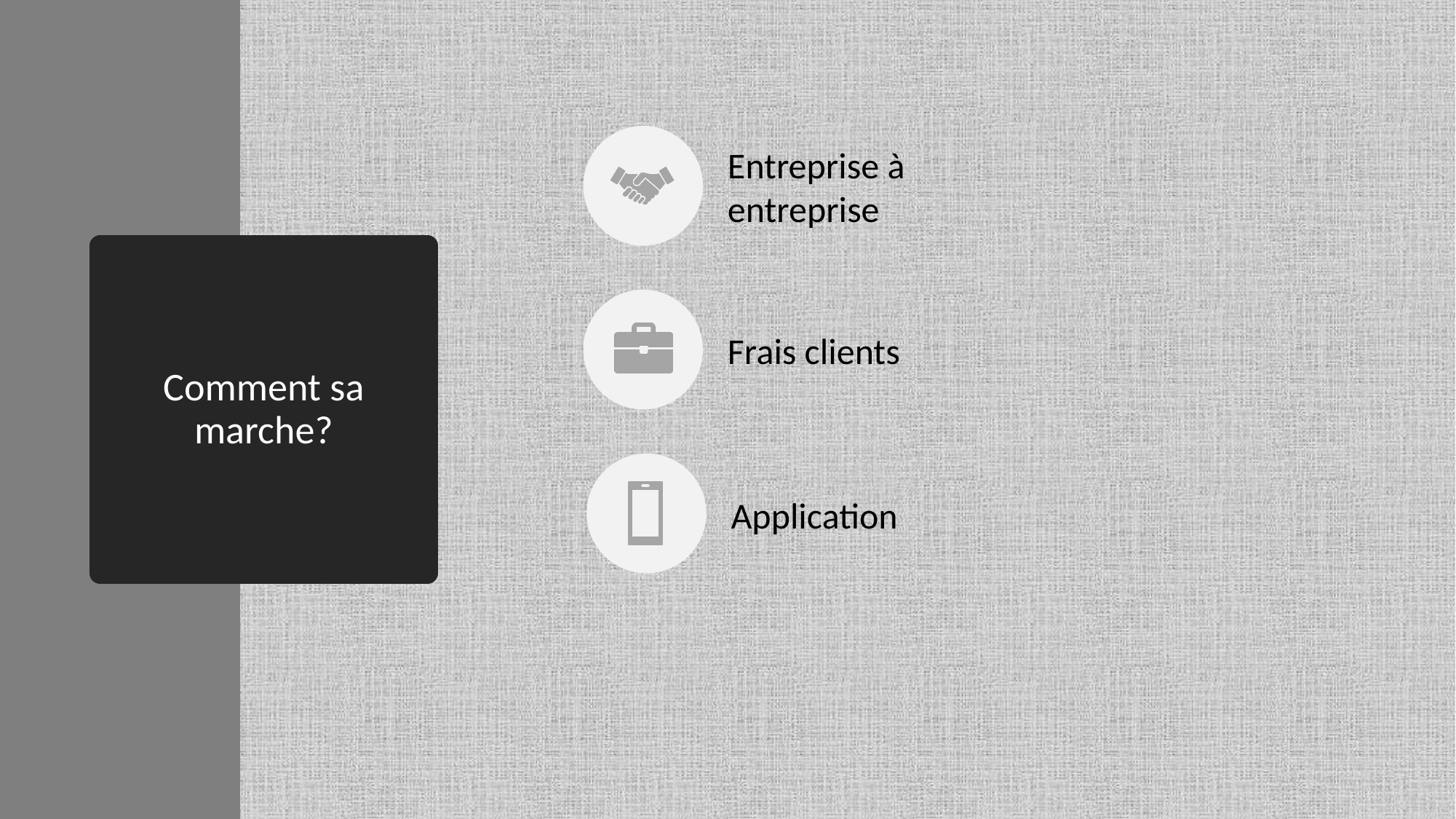

Entreprise à entreprise
Frais clients

Application
# Comment sa marche?